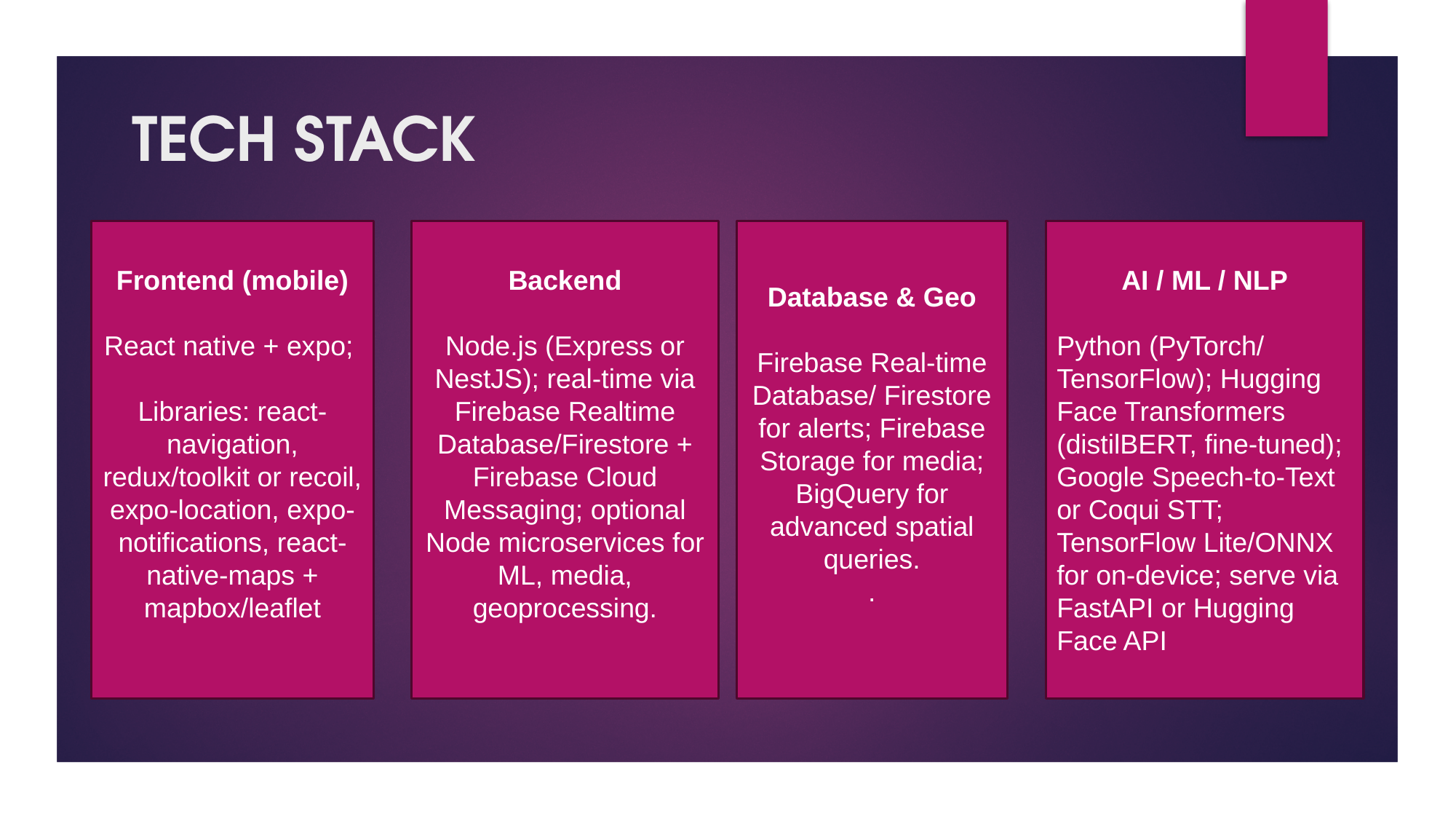

# TECH STACK
Frontend (mobile)

React native + expo;

Libraries: react-navigation, redux/toolkit or recoil, expo-location, expo-notifications, react-native-maps + mapbox/leaflet

Backend

Node.js (Express or NestJS); real-time via Firebase Realtime Database/Firestore + Firebase Cloud Messaging; optional Node microservices for ML, media, geoprocessing.

Database & Geo

Firebase Real-time Database/ Firestore for alerts; Firebase Storage for media; BigQuery for advanced spatial queries.
.

AI / ML / NLP

Python (PyTorch/ TensorFlow); Hugging Face Transformers (distilBERT, fine-tuned); Google Speech-to-Text or Coqui STT; TensorFlow Lite/ONNX for on-device; serve via FastAPI or Hugging Face API